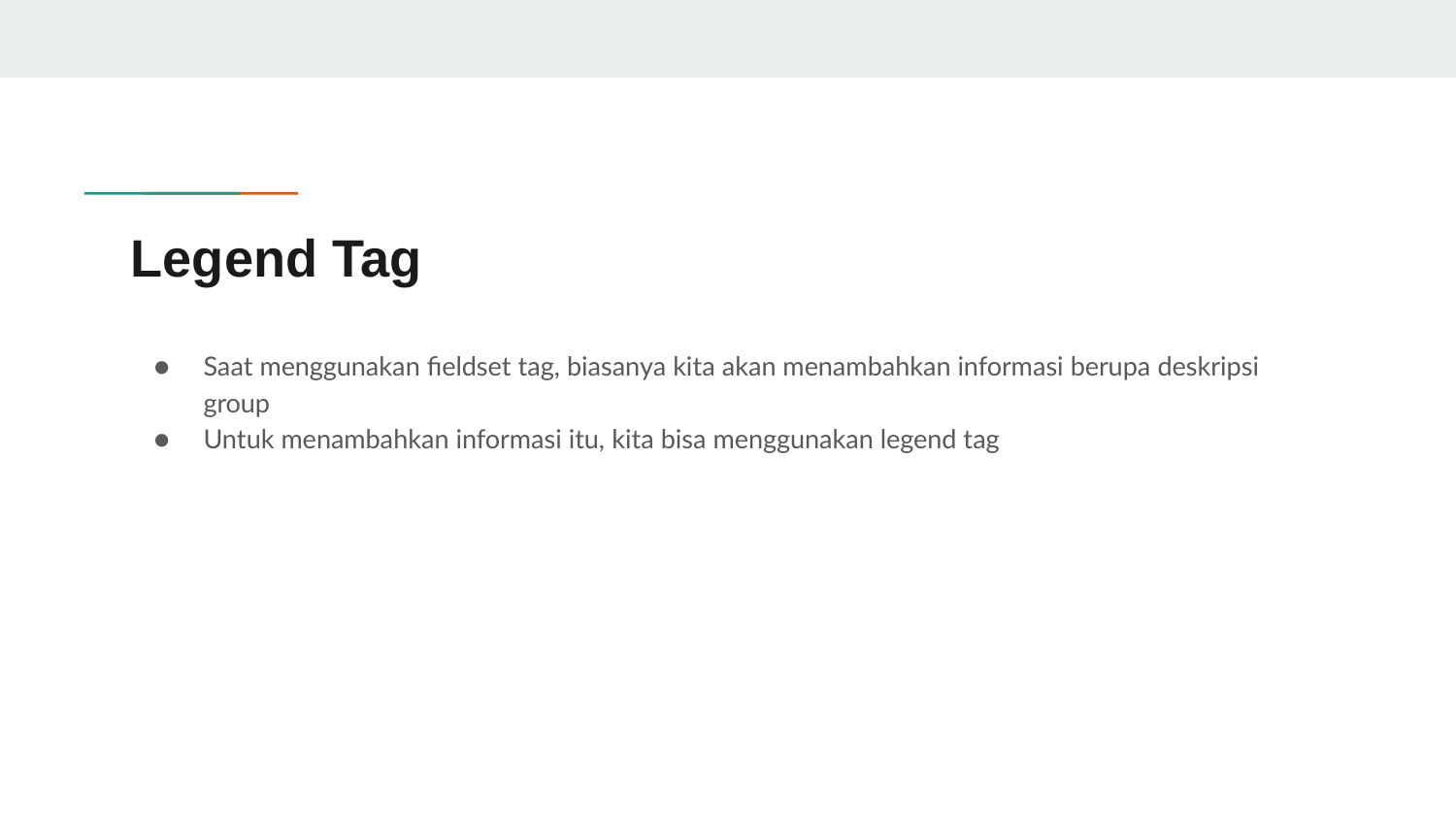

# Legend Tag
Saat menggunakan fieldset tag, biasanya kita akan menambahkan informasi berupa deskripsi group
Untuk menambahkan informasi itu, kita bisa menggunakan legend tag